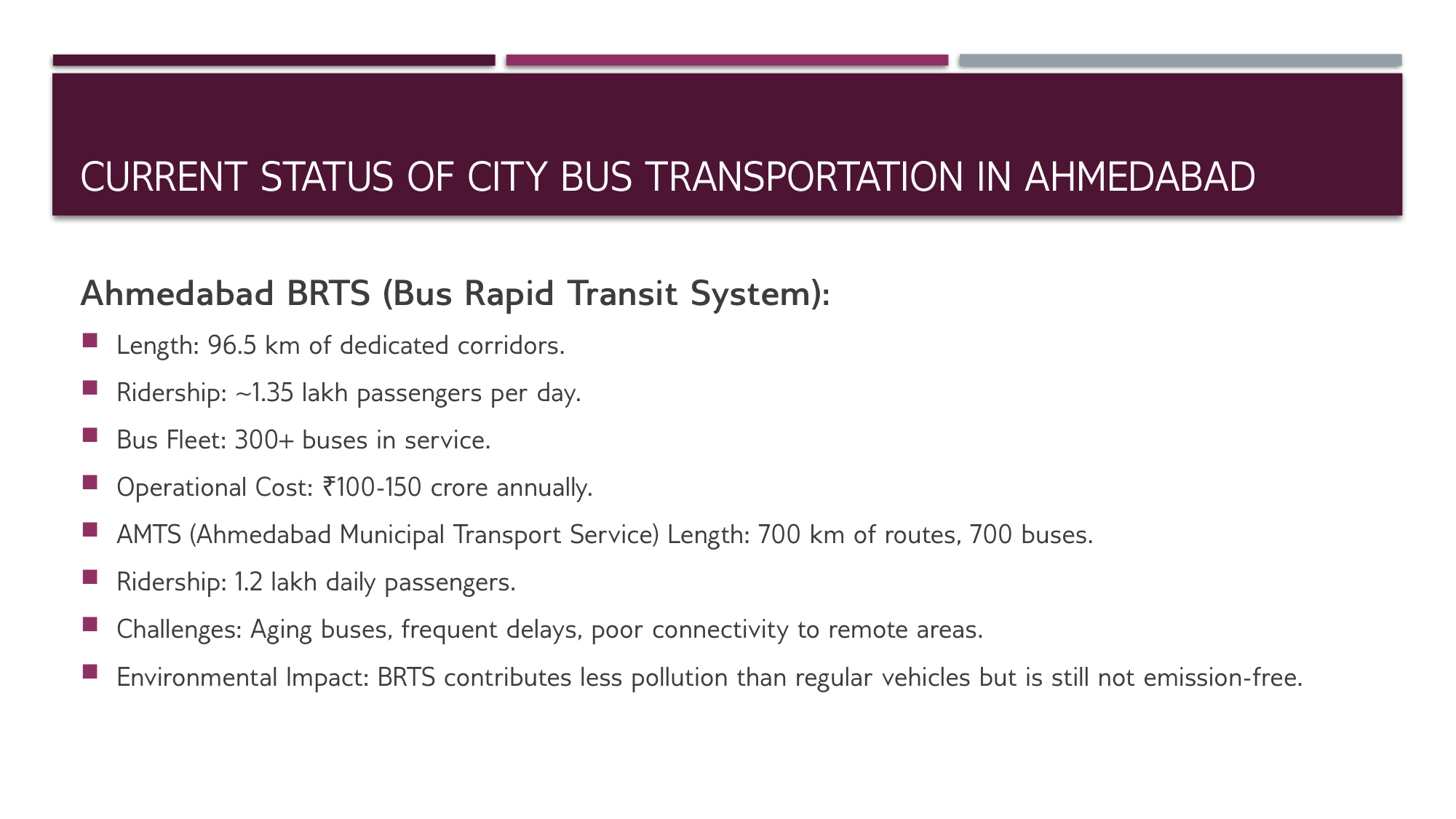

# Current Status of City Bus Transportation in Ahmedabad
Ahmedabad BRTS (Bus Rapid Transit System):
Length: 96.5 km of dedicated corridors.
Ridership: ~1.35 lakh passengers per day.
Bus Fleet: 300+ buses in service.
Operational Cost: ₹100-150 crore annually.
AMTS (Ahmedabad Municipal Transport Service) Length: 700 km of routes, 700 buses.
Ridership: 1.2 lakh daily passengers.
Challenges: Aging buses, frequent delays, poor connectivity to remote areas.
Environmental Impact: BRTS contributes less pollution than regular vehicles but is still not emission-free.